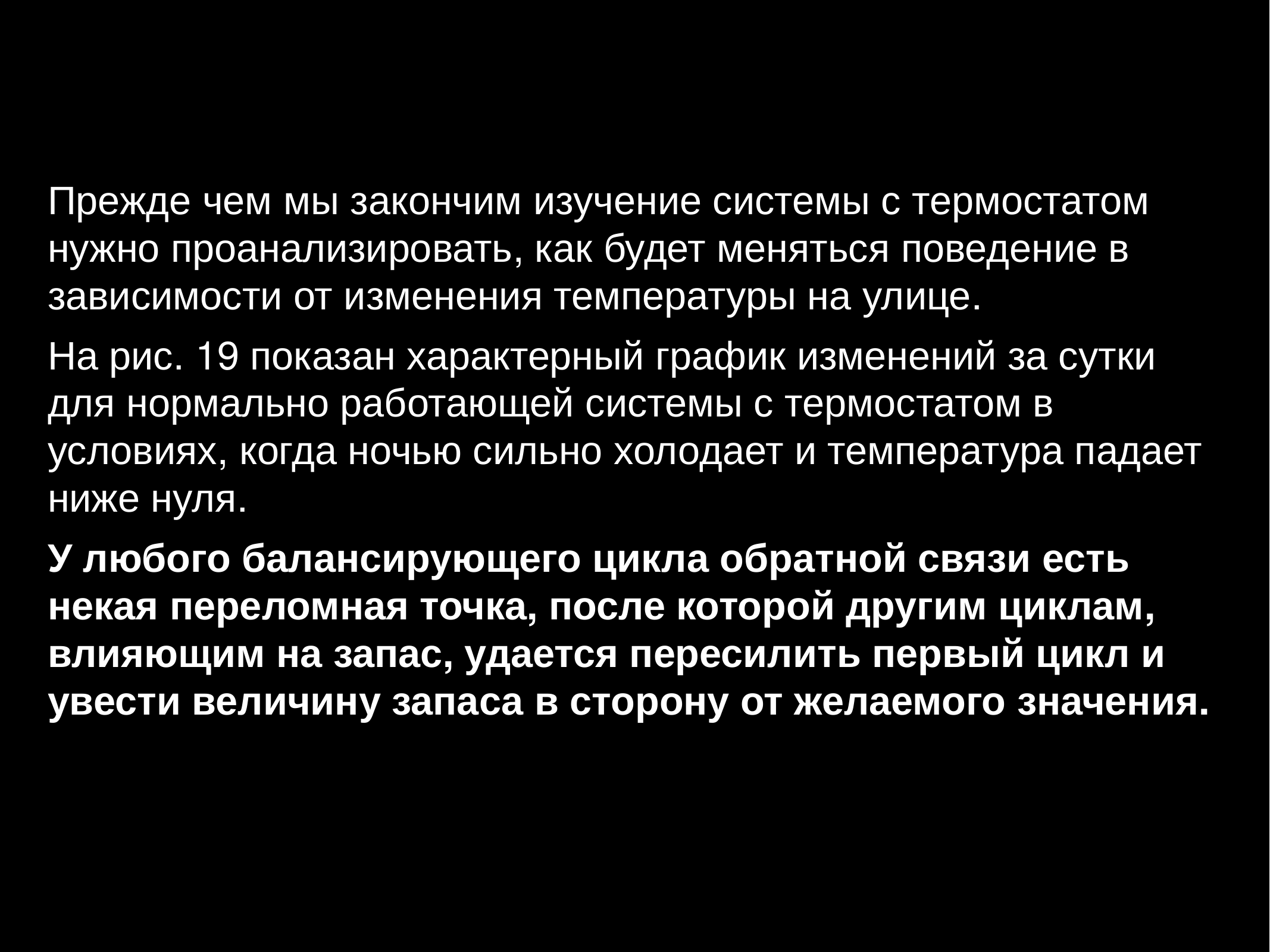

23
Прежде чем мы закончим изучение системы с термостатом нужно проанализировать, как будет меняться поведение в зависимости от изменения температуры на улице.
На рис. 19 показан характерный график изменений за сутки для нормально работающей системы с термостатом в условиях, когда ночью сильно холодает и температура падает ниже нуля.
У любого балансирующего цикла обратной связи есть некая переломная точка, после которой другим циклам, влияющим на запас, удается пересилить первый цикл и увести величину запаса в сторону от желаемого значения.